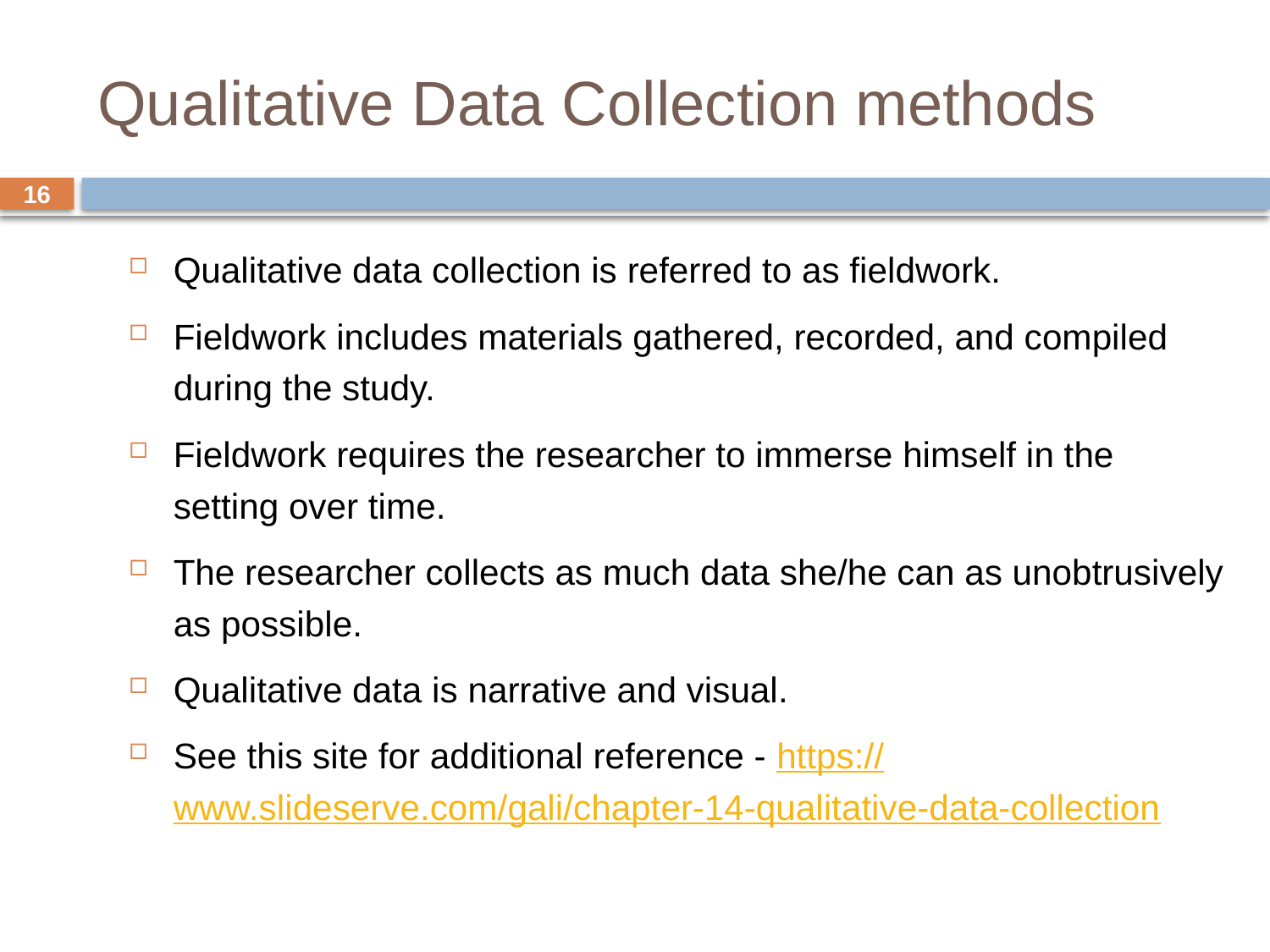

# Qualitative Data Collection methods
16
Qualitative data collection is referred to as fieldwork.
Fieldwork includes materials gathered, recorded, and compiled during the study.
Fieldwork requires the researcher to immerse himself in the setting over time.
The researcher collects as much data she/he can as unobtrusively as possible.
Qualitative data is narrative and visual.
See this site for additional reference - https://www.slideserve.com/gali/chapter-14-qualitative-data-collection